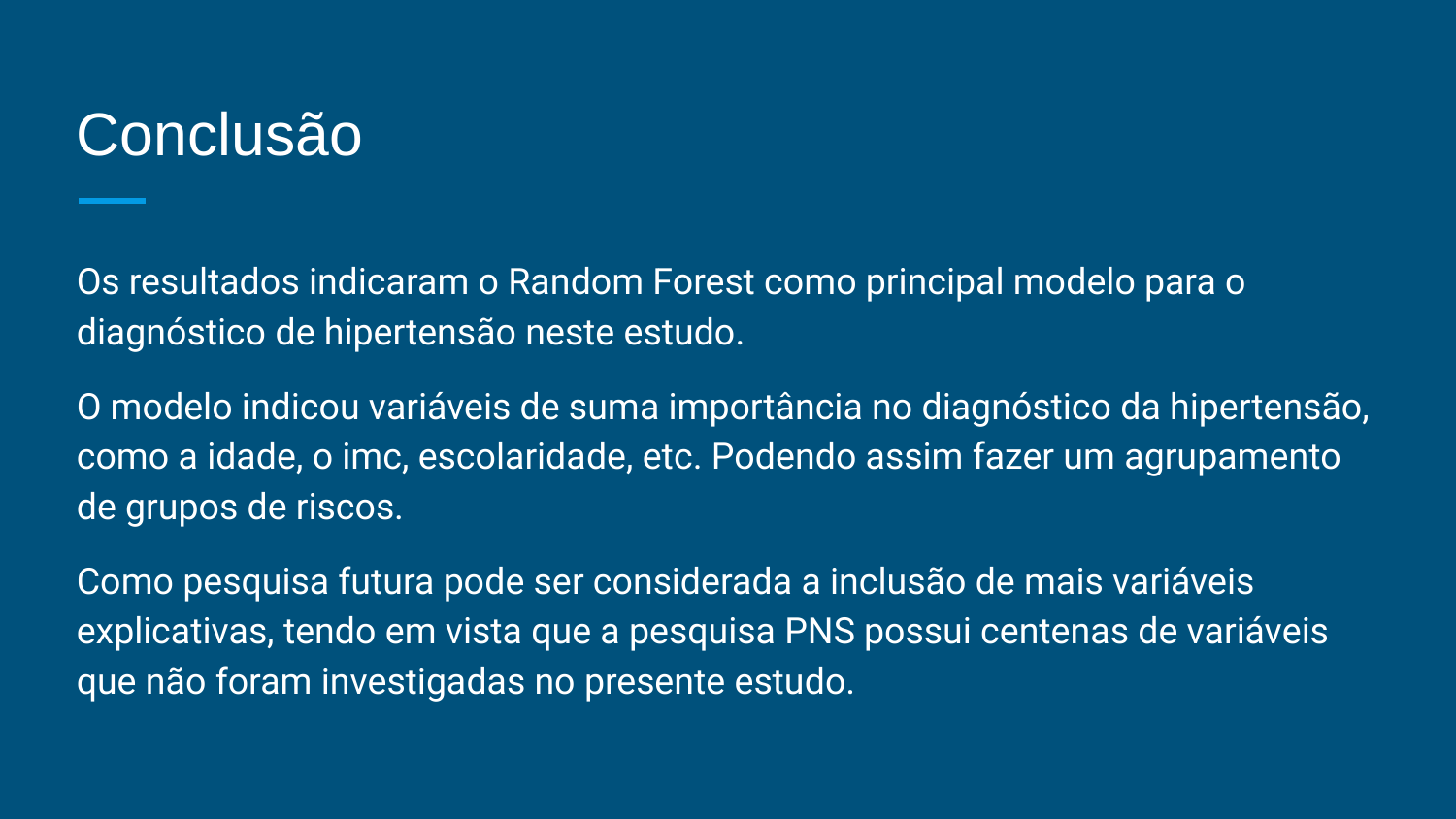

# Conclusão
Os resultados indicaram o Random Forest como principal modelo para o diagnóstico de hipertensão neste estudo.
O modelo indicou variáveis de suma importância no diagnóstico da hipertensão, como a idade, o imc, escolaridade, etc. Podendo assim fazer um agrupamento de grupos de riscos.
Como pesquisa futura pode ser considerada a inclusão de mais variáveis explicativas, tendo em vista que a pesquisa PNS possui centenas de variáveis que não foram investigadas no presente estudo.